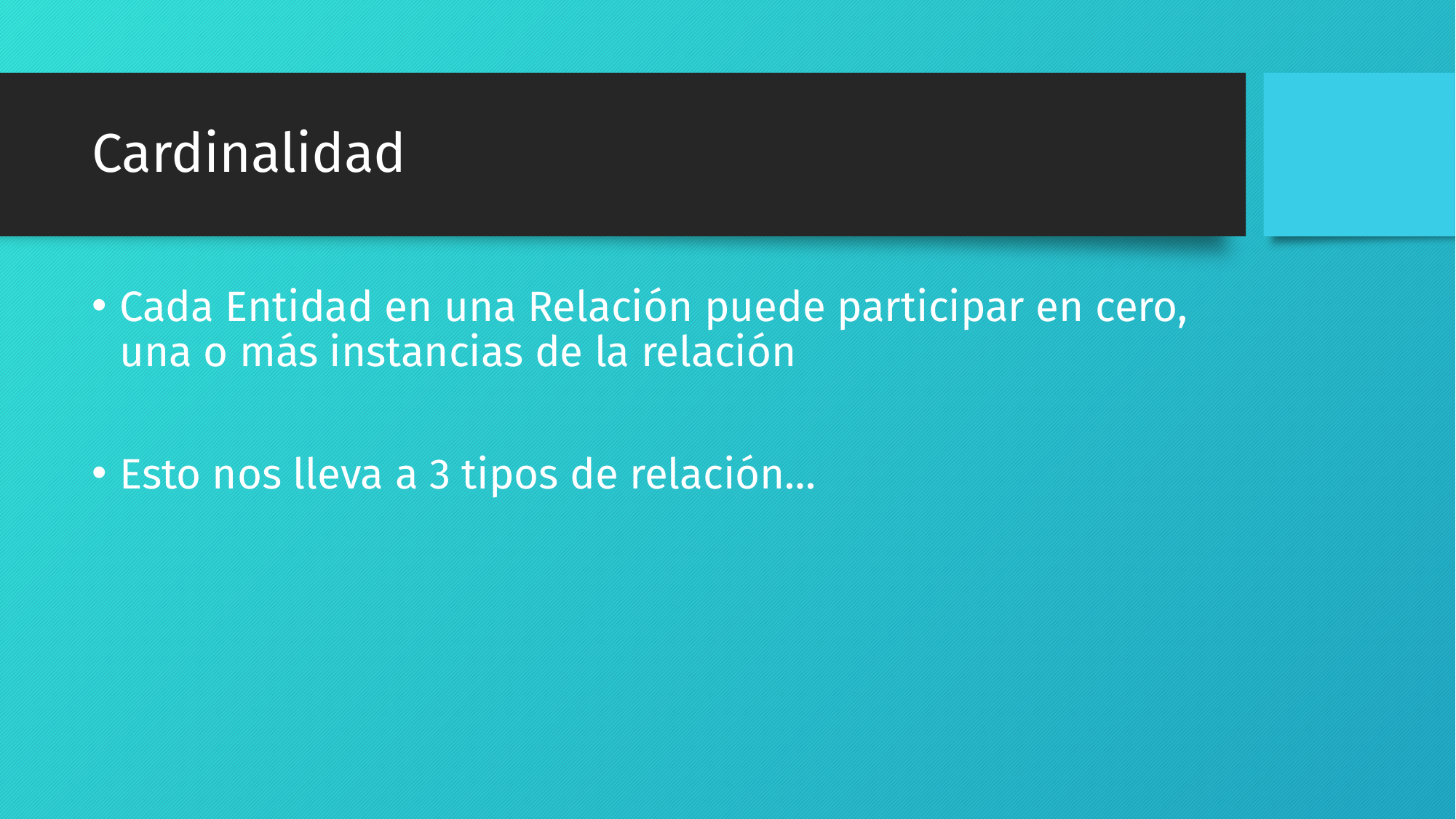

# Cardinalidad
Cada Entidad en una Relación puede participar en cero, una o más instancias de la relación

Esto nos lleva a 3 tipos de relación…